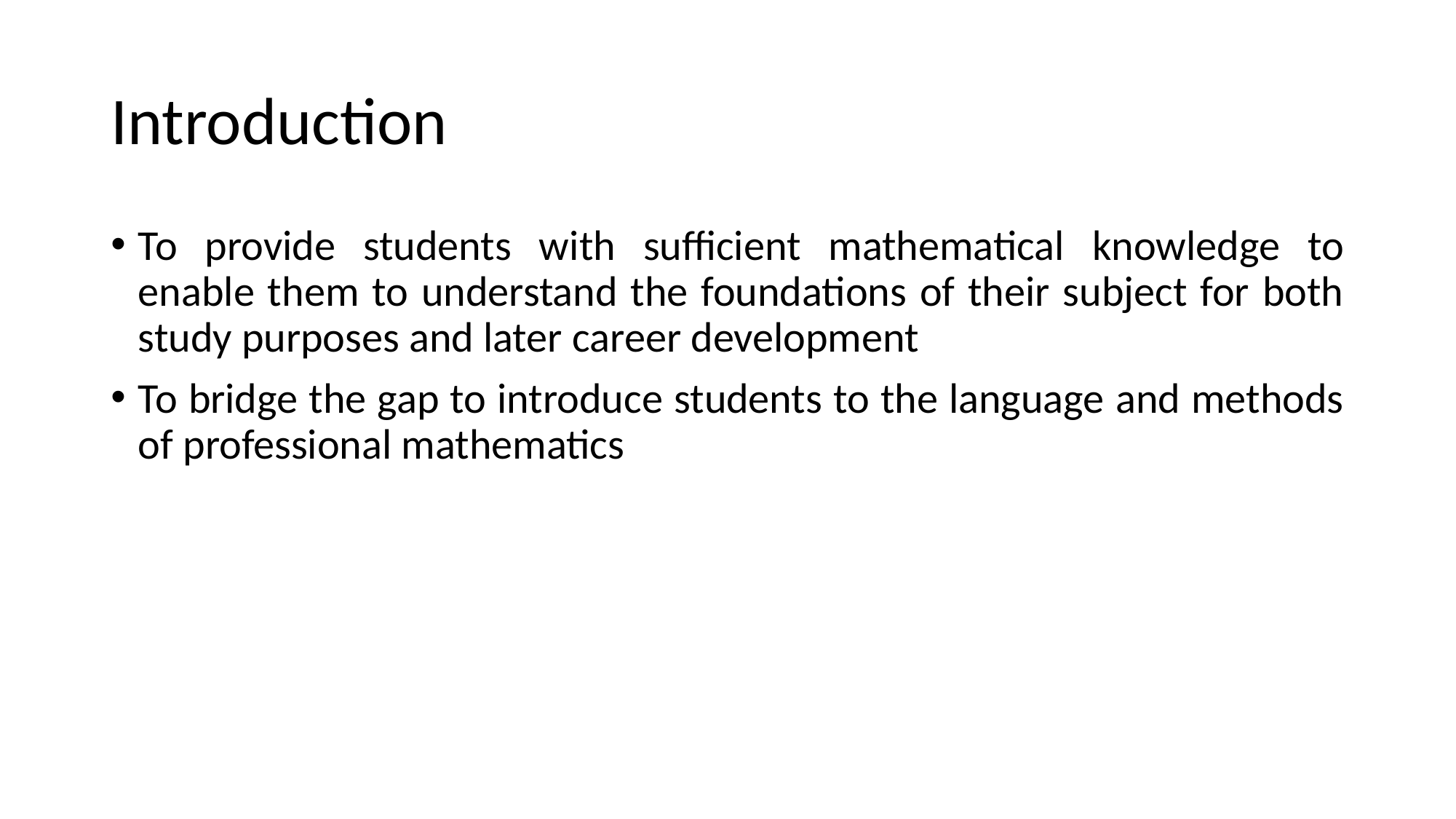

# Introduction
To provide students with sufficient mathematical knowledge to enable them to understand the foundations of their subject for both study purposes and later career development
To bridge the gap to introduce students to the language and methods of professional mathematics